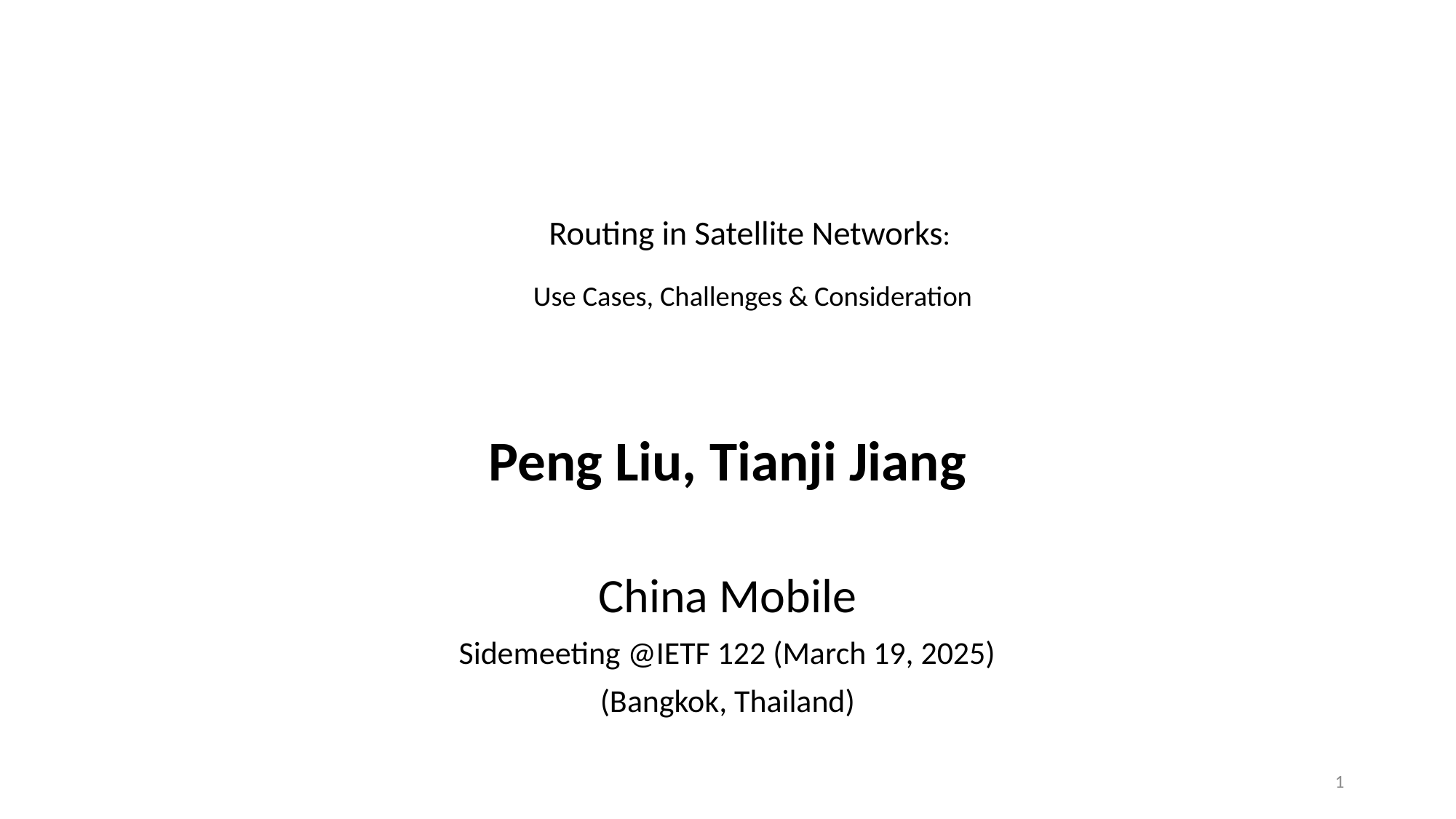

# Routing in Satellite Networks: Use Cases, Challenges & Consideration
Peng Liu, Tianji Jiang

China Mobile
Sidemeeting @IETF 122 (March 19, 2025)
 (Bangkok, Thailand)
1